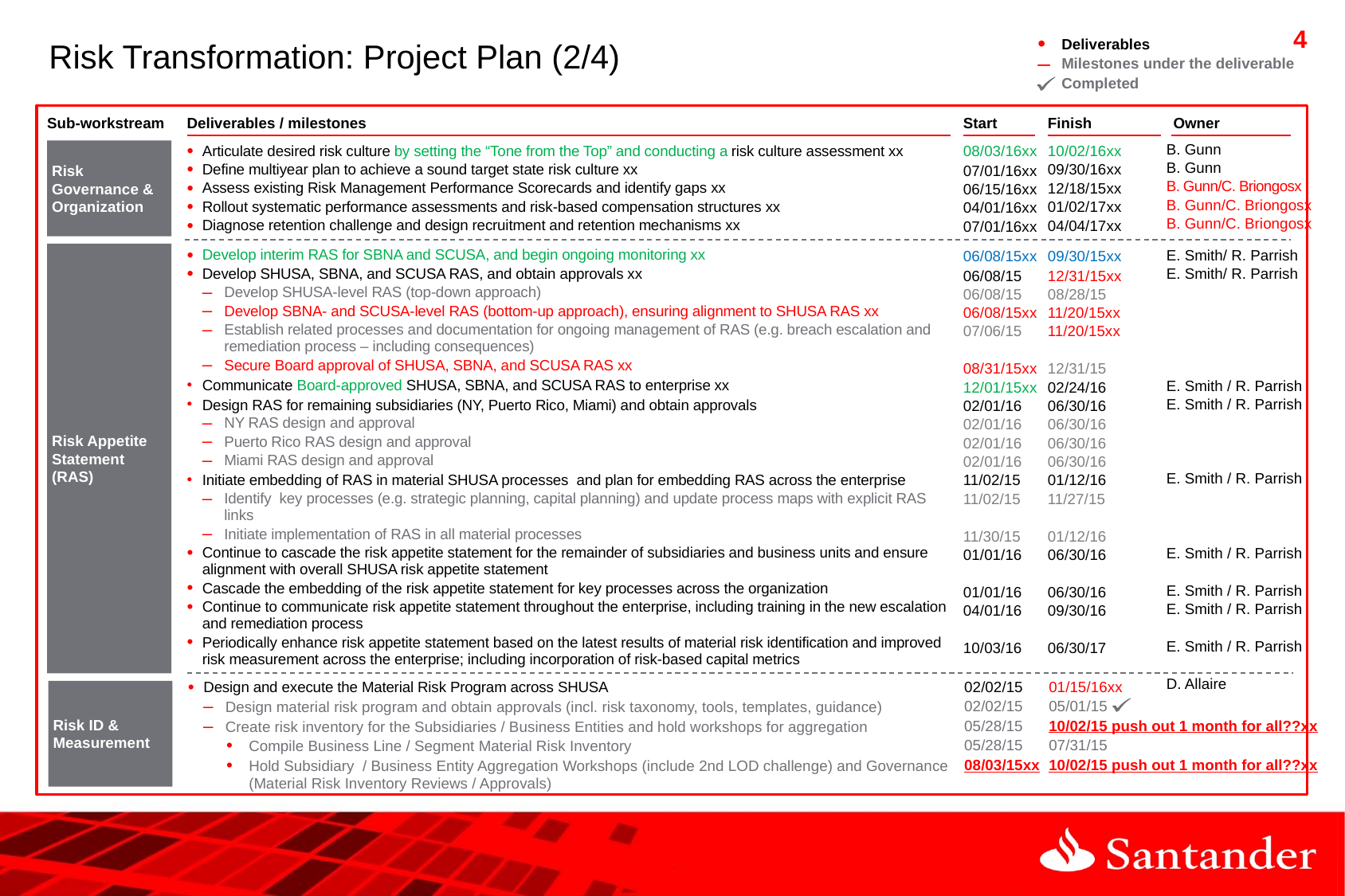

# Risk Transformation: Project Plan (2/4)
Deliverables
Milestones under the deliverable
Completed

Sub-workstream
Deliverables / milestones
Start
Finish
Owner
Risk Governance & Organization
B. Gunn
B. Gunn
B. Gunn/C. Briongosx
B. Gunn/C. Briongosx
B. Gunn/C. Briongosx

E. Smith/ R. Parrish
E. Smith/ R. Parrish

E. Smith / R. Parrish
E. Smith / R. Parrish

E. Smith / R. Parrish

E. Smith / R. Parrish

E. Smith / R. Parrish
E. Smith / R. Parrish

E. Smith / R. Parrish

D. Allaire
08/03/16xx
07/01/16xx
06/15/16xx
04/01/16xx
07/01/16xx
10/02/16xx 09/30/16xx
12/18/15xx
01/02/17xx
04/04/17xx
Articulate desired risk culture by setting the “Tone from the Top” and conducting a risk culture assessment xx
Define multiyear plan to achieve a sound target state risk culture xx
Assess existing Risk Management Performance Scorecards and identify gaps xx
Rollout systematic performance assessments and risk-based compensation structures xx
Diagnose retention challenge and design recruitment and retention mechanisms xx
Risk Appetite Statement (RAS)
Develop interim RAS for SBNA and SCUSA, and begin ongoing monitoring xx
Develop SHUSA, SBNA, and SCUSA RAS, and obtain approvals xx
Develop SHUSA-level RAS (top-down approach)
Develop SBNA- and SCUSA-level RAS (bottom-up approach), ensuring alignment to SHUSA RAS xx
Establish related processes and documentation for ongoing management of RAS (e.g. breach escalation and remediation process – including consequences)
Secure Board approval of SHUSA, SBNA, and SCUSA RAS xx
Communicate Board-approved SHUSA, SBNA, and SCUSA RAS to enterprise xx
Design RAS for remaining subsidiaries (NY, Puerto Rico, Miami) and obtain approvals
NY RAS design and approval
Puerto Rico RAS design and approval
Miami RAS design and approval
Initiate embedding of RAS in material SHUSA processes  and plan for embedding RAS across the enterprise
Identify  key processes (e.g. strategic planning, capital planning) and update process maps with explicit RAS links
Initiate implementation of RAS in all material processes
Continue to cascade the risk appetite statement for the remainder of subsidiaries and business units and ensure alignment with overall SHUSA risk appetite statement
Cascade the embedding of the risk appetite statement for key processes across the organization
Continue to communicate risk appetite statement throughout the enterprise, including training in the new escalation and remediation process
Periodically enhance risk appetite statement based on the latest results of material risk identification and improved risk measurement across the enterprise; including incorporation of risk-based capital metrics
06/08/15xx
06/08/15
06/08/15
06/08/15xx
07/06/15

08/31/15xx
12/01/15xx
02/01/16
02/01/16
02/01/16
02/01/16
11/02/15
11/02/15

11/30/15
01/01/16

01/01/16
04/01/16

10/03/16
09/30/15xx
12/31/15xx
08/28/15
11/20/15xx
11/20/15xx

12/31/15
02/24/16
06/30/16
06/30/16
06/30/16
06/30/16
01/12/16
11/27/15

01/12/16
06/30/16

06/30/16
09/30/16

06/30/17
02/02/15
02/02/15
05/28/15
05/28/15
08/03/15xx
01/15/16xx
05/01/15
10/02/15 push out 1 month for all??xx
07/31/15
10/02/15 push out 1 month for all??xx
Design and execute the Material Risk Program across SHUSA
Design material risk program and obtain approvals (incl. risk taxonomy, tools, templates, guidance)
Create risk inventory for the Subsidiaries / Business Entities and hold workshops for aggregation
Compile Business Line / Segment Material Risk Inventory
Hold Subsidiary  / Business Entity Aggregation Workshops (include 2nd LOD challenge) and Governance (Material Risk Inventory Reviews / Approvals)
Risk ID & Measurement